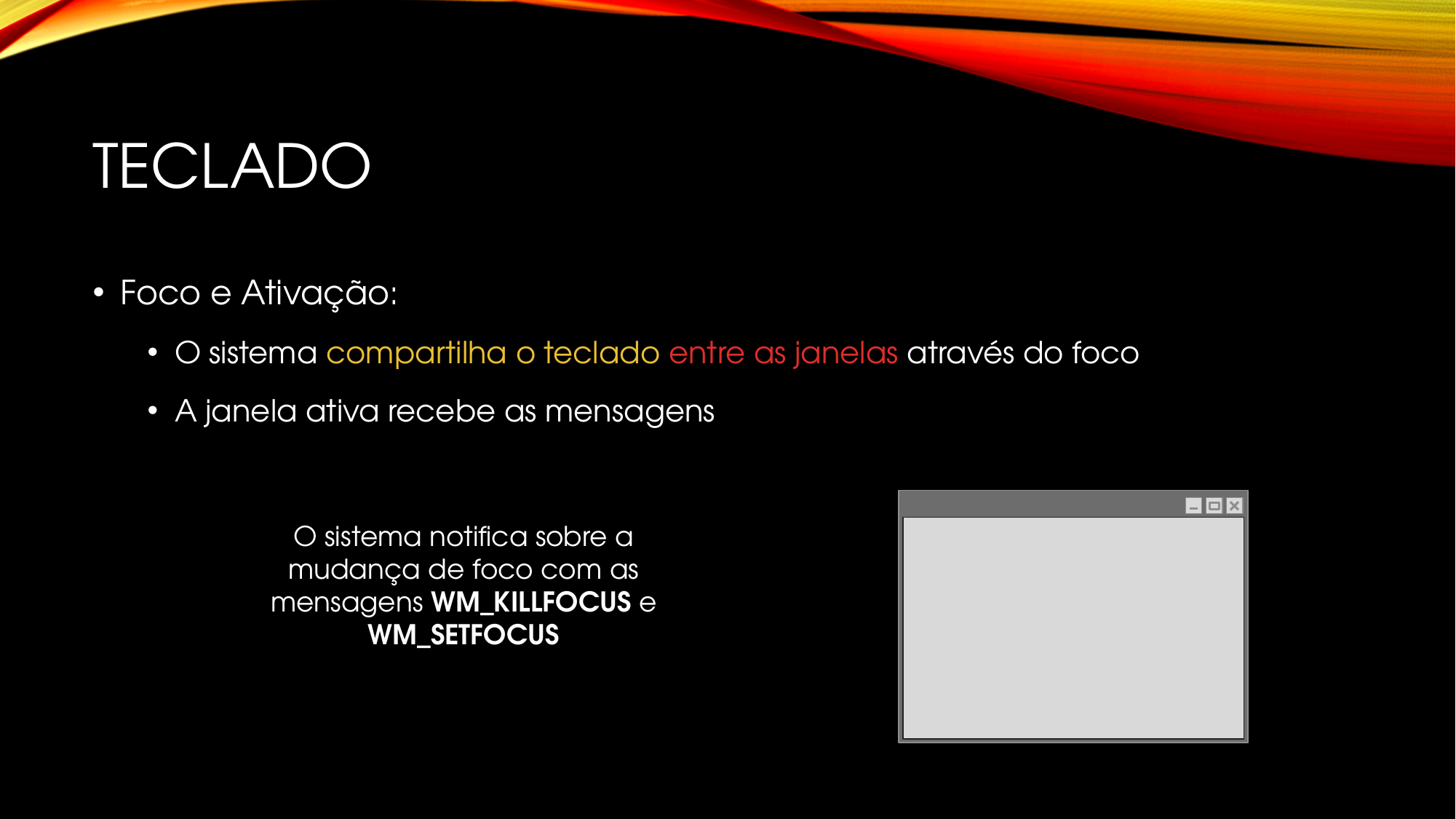

# Teclado
Foco e Ativação:
O sistema compartilha o teclado entre as janelas através do foco
A janela ativa recebe as mensagens

Aplicação

O sistema notifica sobre a mudança de foco com as mensagens WM_KILLFOCUS e
WM_SETFOCUS